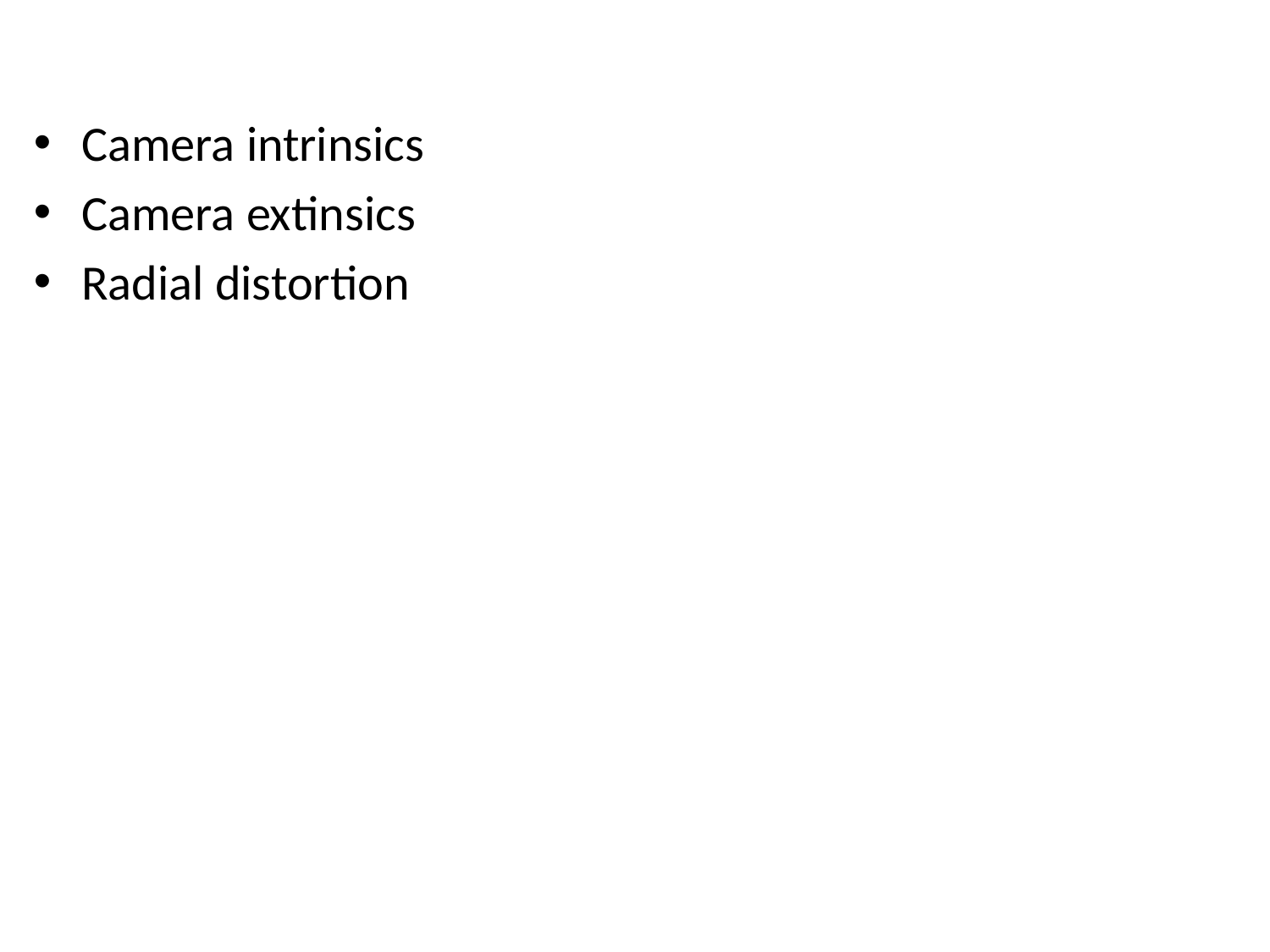

#
Camera intrinsics
Camera extinsics
Radial distortion